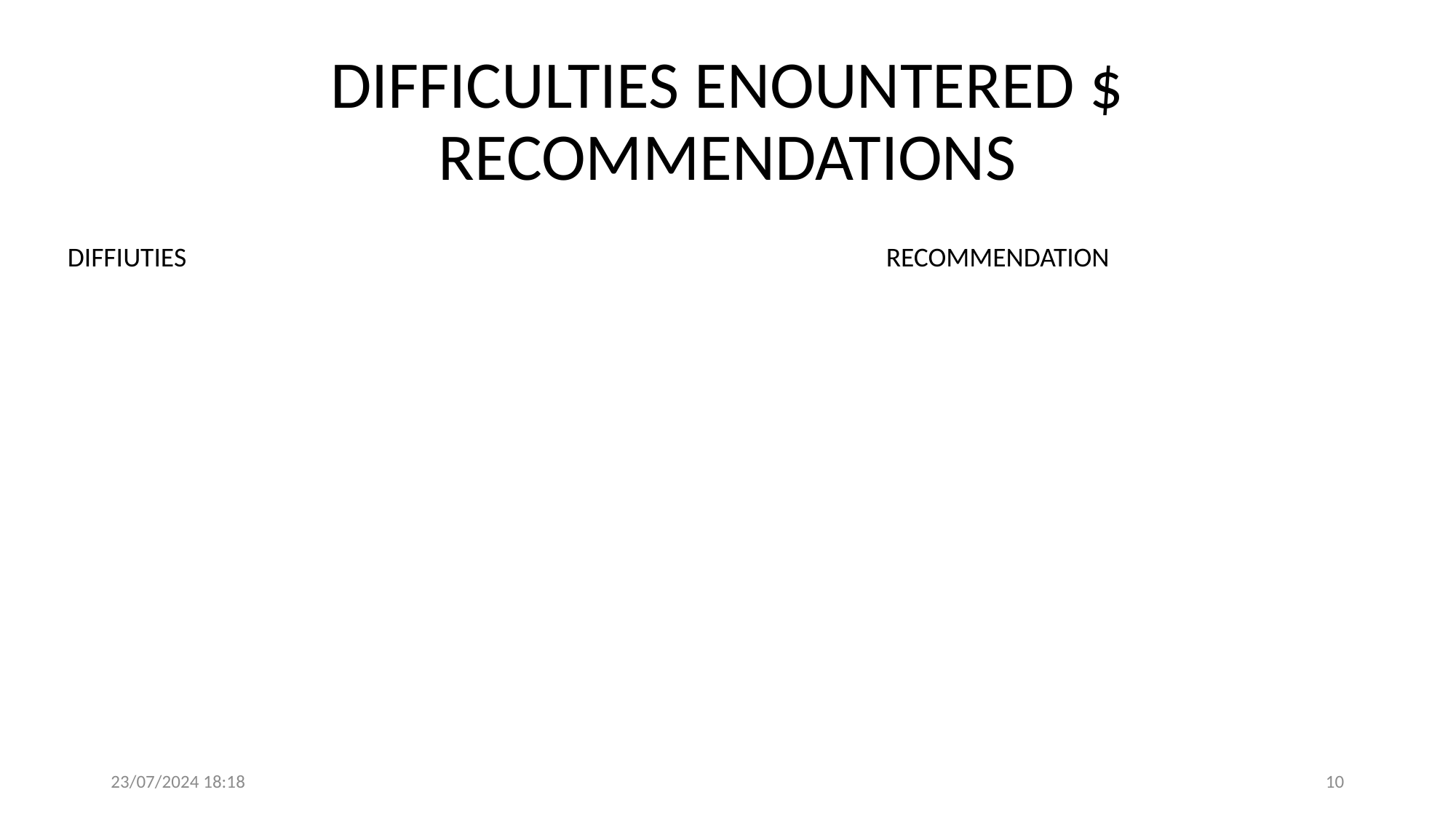

# DIFFICULTIES ENOUNTERED $ RECOMMENDATIONS
DIFFIUTIES
RECOMMENDATION
23/07/2024 18:18
10